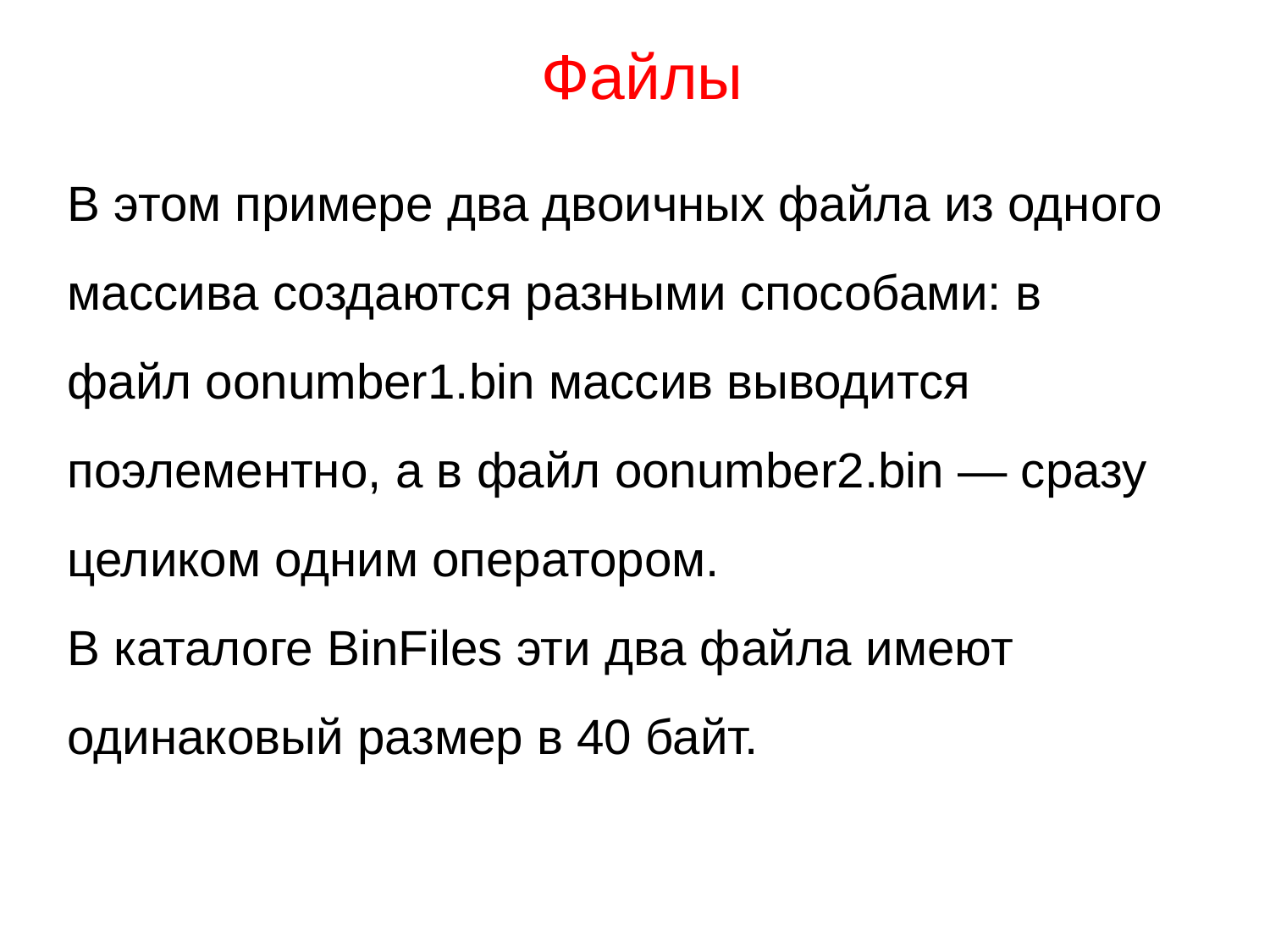

# Файлы
В этом примере два двоичных файла из одного массива создаются разными способами: в файл oonumber1.bin массив выводится поэлементно, а в файл oonumber2.bin — сразу целиком одним оператором.
В каталоге BinFiles эти два файла имеют одинаковый размер в 40 байт.